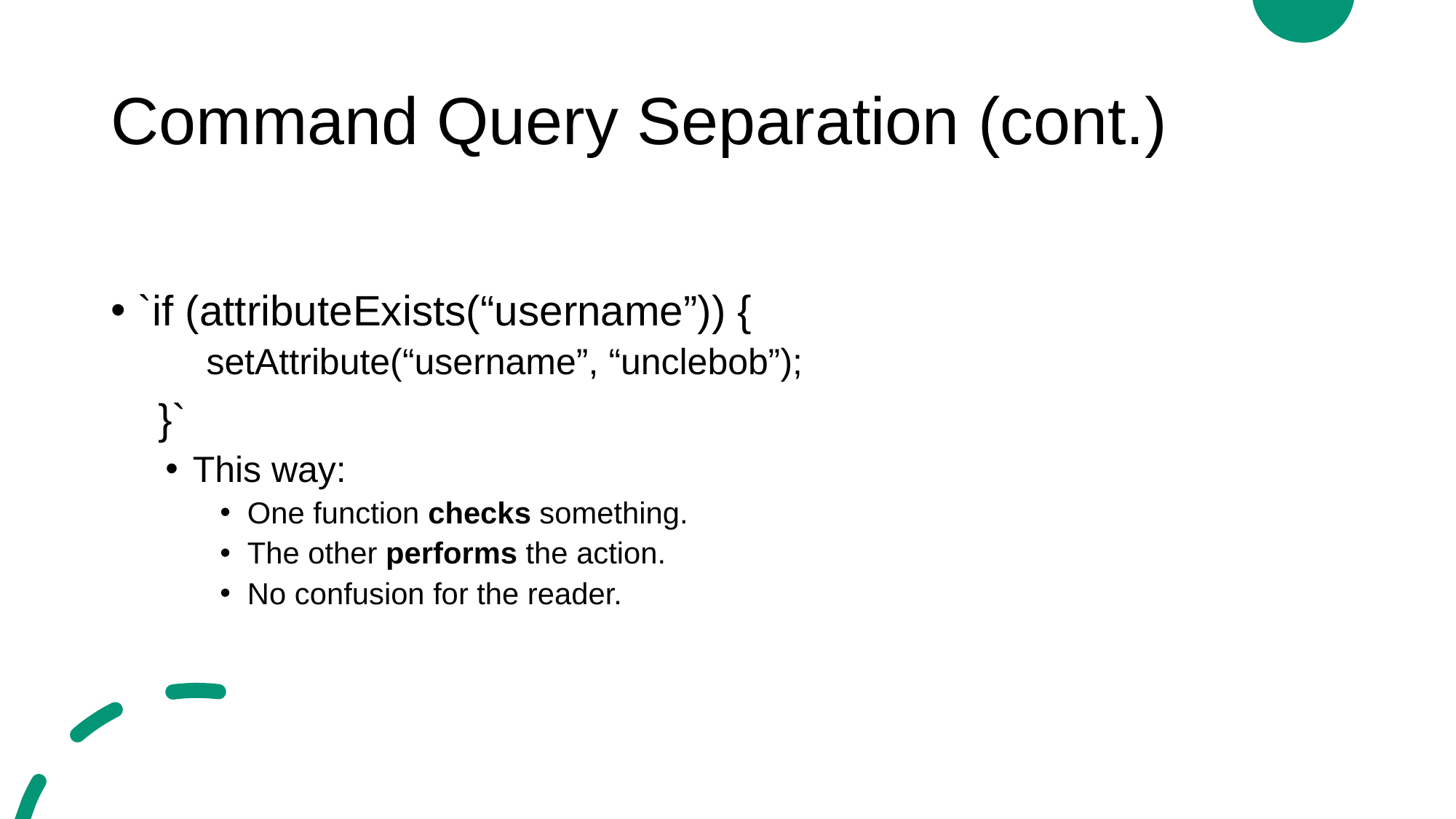

# Command Query Separation (cont.)

`if (attributeExists(“username”)) {
    setAttribute(“username”, “unclebob”);
    }`
This way:
One function checks something.
The other performs the action.
No confusion for the reader.